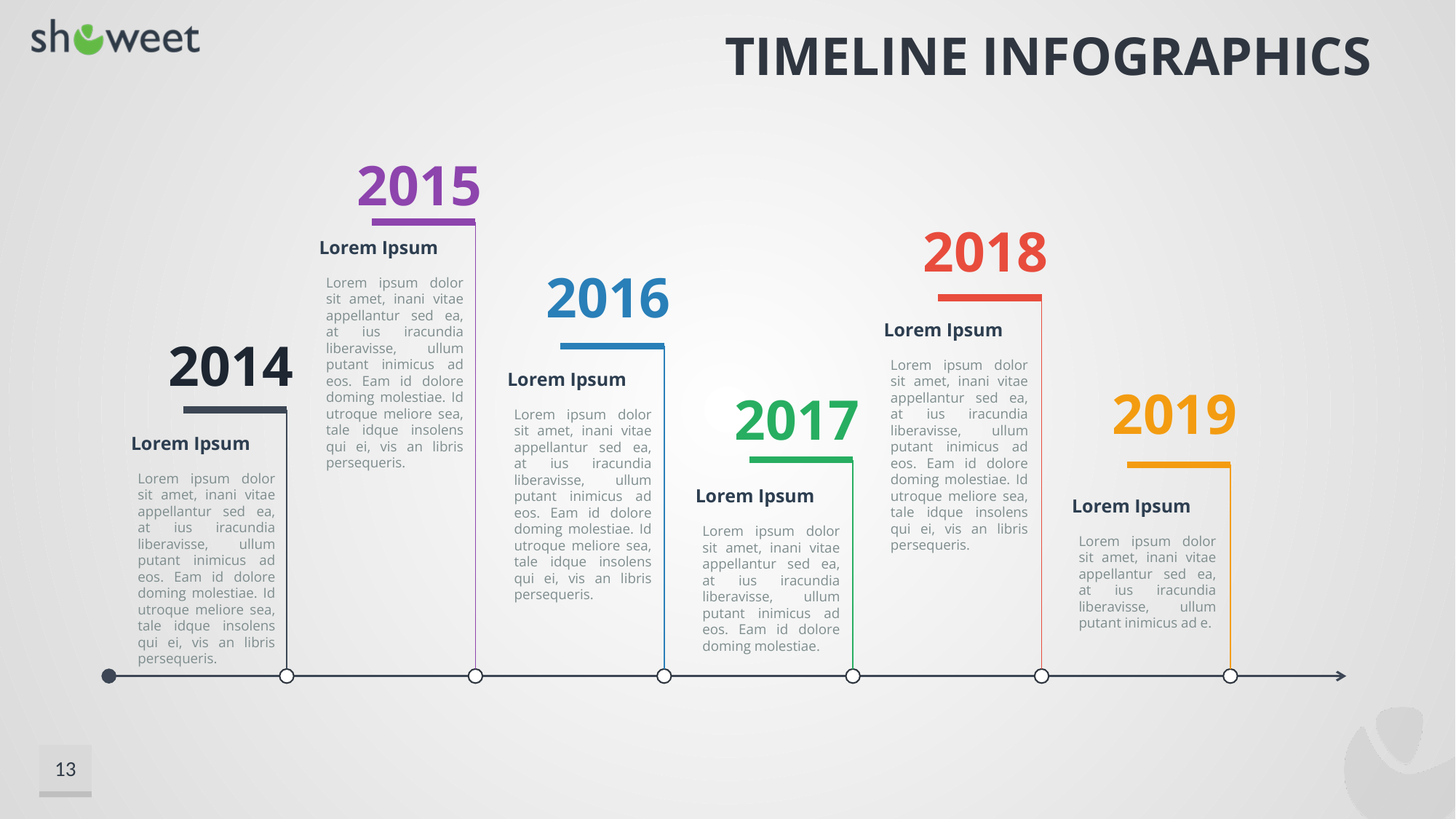

# Timeline Infographics

2015
2018

Lorem Ipsum
Lorem ipsum dolor sit amet, inani vitae appellantur sed ea, at ius iracundia liberavisse, ullum putant inimicus ad eos. Eam id dolore doming molestiae. Id utroque meliore sea, tale idque insolens qui ei, vis an libris persequeris.
2016

Lorem Ipsum
Lorem ipsum dolor sit amet, inani vitae appellantur sed ea, at ius iracundia liberavisse, ullum putant inimicus ad eos. Eam id dolore doming molestiae. Id utroque meliore sea, tale idque insolens qui ei, vis an libris persequeris.
2014

Lorem Ipsum
Lorem ipsum dolor sit amet, inani vitae appellantur sed ea, at ius iracundia liberavisse, ullum putant inimicus ad eos. Eam id dolore doming molestiae. Id utroque meliore sea, tale idque insolens qui ei, vis an libris persequeris.
2019
2017

Lorem Ipsum
Lorem ipsum dolor sit amet, inani vitae appellantur sed ea, at ius iracundia liberavisse, ullum putant inimicus ad eos. Eam id dolore doming molestiae. Id utroque meliore sea, tale idque insolens qui ei, vis an libris persequeris.

Lorem Ipsum
Lorem ipsum dolor sit amet, inani vitae appellantur sed ea, at ius iracundia liberavisse, ullum putant inimicus ad eos. Eam id dolore doming molestiae.
Lorem Ipsum
Lorem ipsum dolor sit amet, inani vitae appellantur sed ea, at ius iracundia liberavisse, ullum putant inimicus ad e.
13